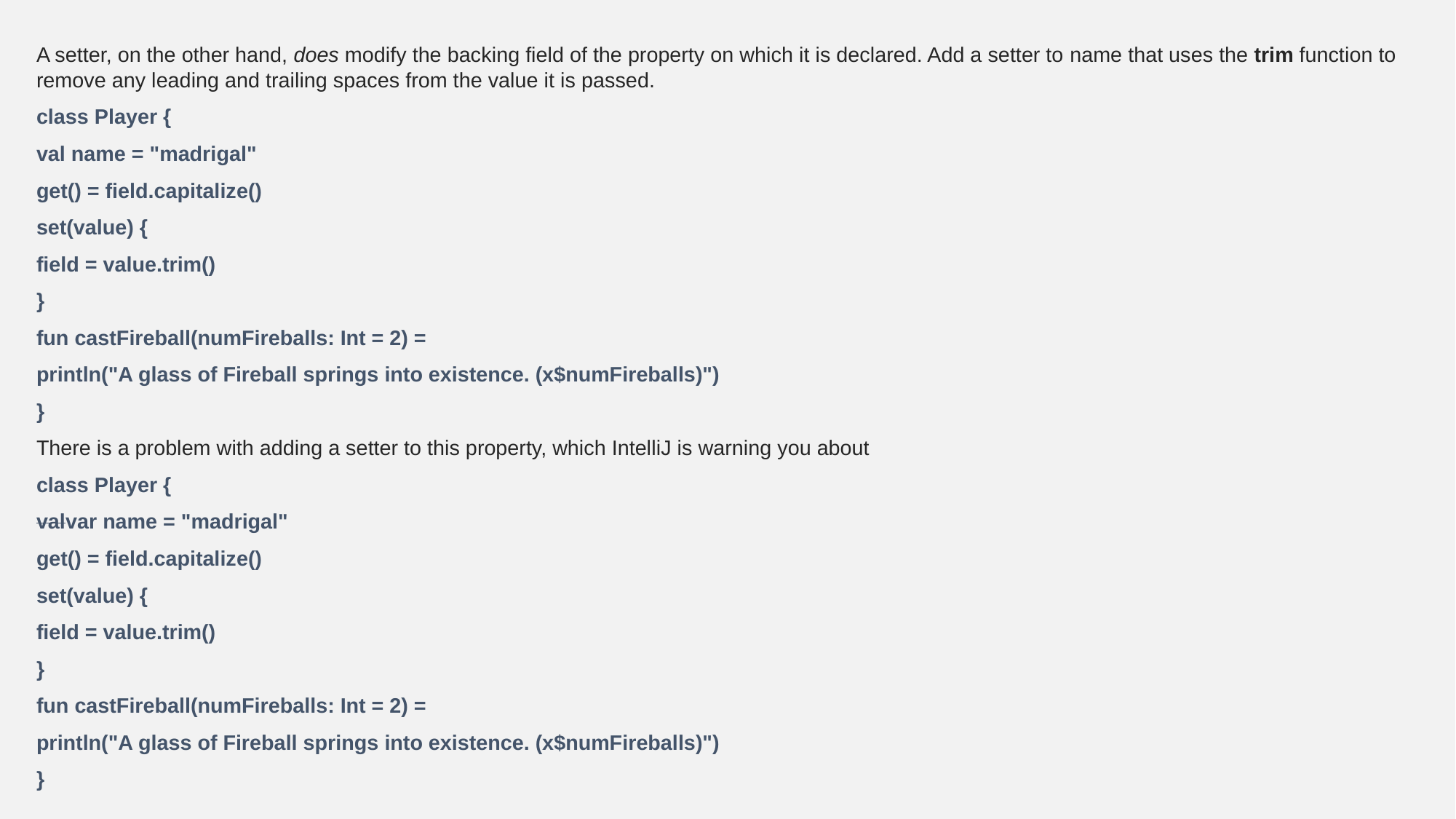

A setter, on the other hand, does modify the backing field of the property on which it is declared. Add a setter to name that uses the trim function to remove any leading and trailing spaces from the value it is passed.
class Player {
val name = "madrigal"
get() = field.capitalize()
set(value) {
field = value.trim()
}
fun castFireball(numFireballs: Int = 2) =
println("A glass of Fireball springs into existence. (x$numFireballs)")
}
There is a problem with adding a setter to this property, which IntelliJ is warning you about
class Player {
valvar name = "madrigal"
get() = field.capitalize()
set(value) {
field = value.trim()
}
fun castFireball(numFireballs: Int = 2) =
println("A glass of Fireball springs into existence. (x$numFireballs)")
}